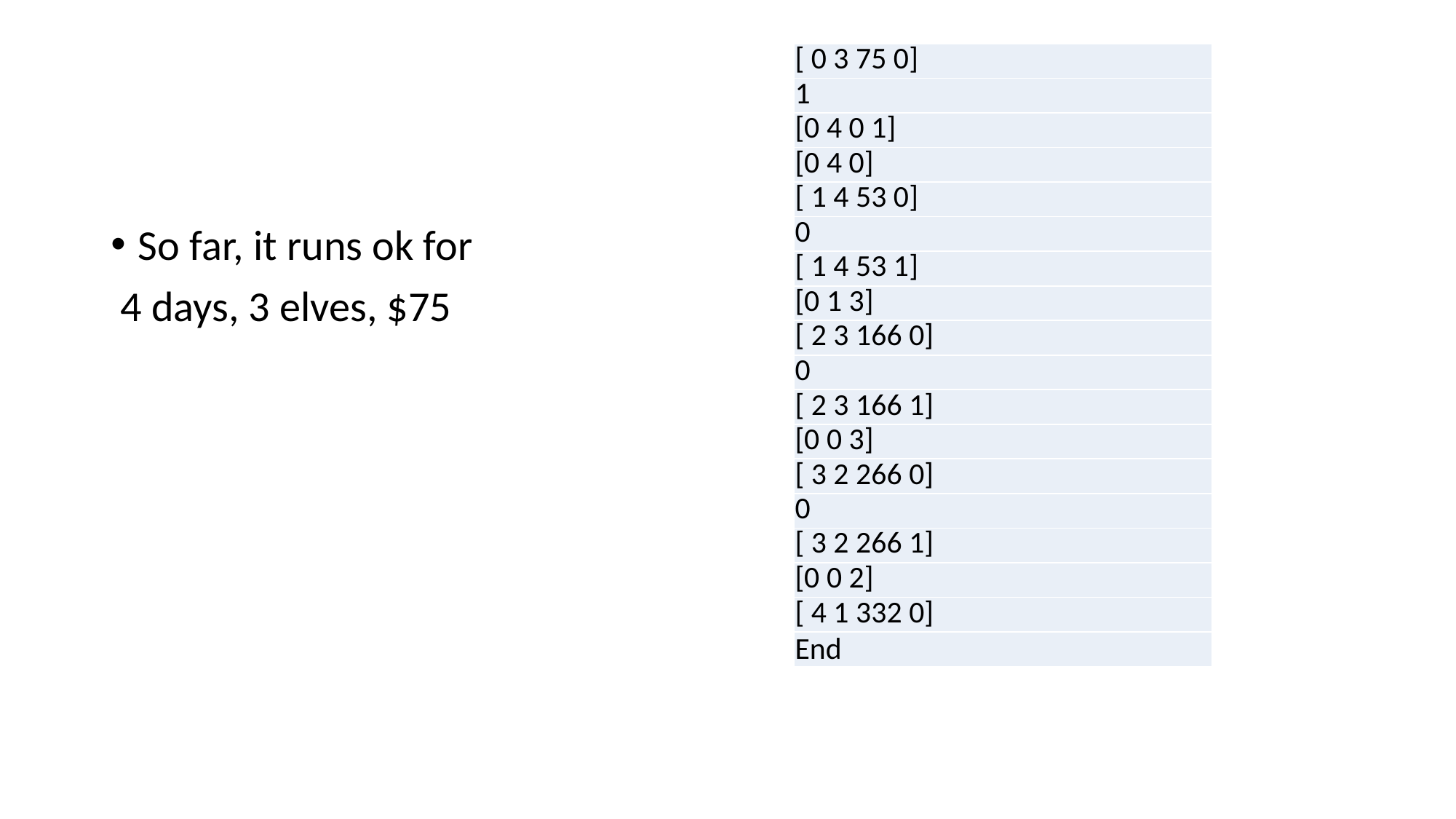

#
| [ 0 3 75 0] |
| --- |
| 1 |
| [0 4 0 1] |
| [0 4 0] |
| [ 1 4 53 0] |
| 0 |
| [ 1 4 53 1] |
| [0 1 3] |
| [ 2 3 166 0] |
| 0 |
| [ 2 3 166 1] |
| [0 0 3] |
| [ 3 2 266 0] |
| 0 |
| [ 3 2 266 1] |
| [0 0 2] |
| [ 4 1 332 0] |
| End |
So far, it runs ok for
 4 days, 3 elves, $75